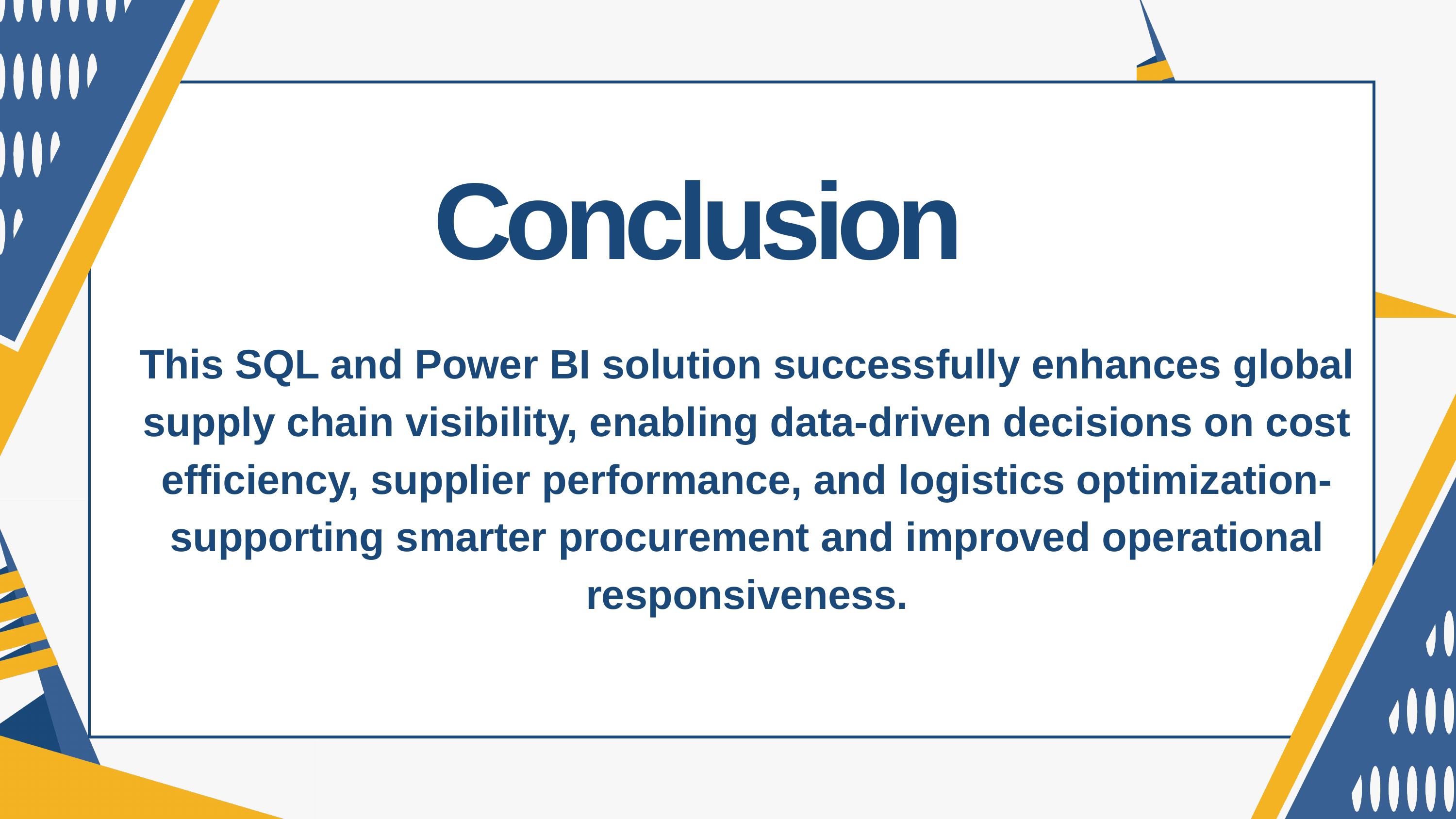

Conclusion
This SQL and Power BI solution successfully enhances global supply chain visibility, enabling data-driven decisions on cost efficiency, supplier performance, and logistics optimization- supporting smarter procurement and improved operational responsiveness.